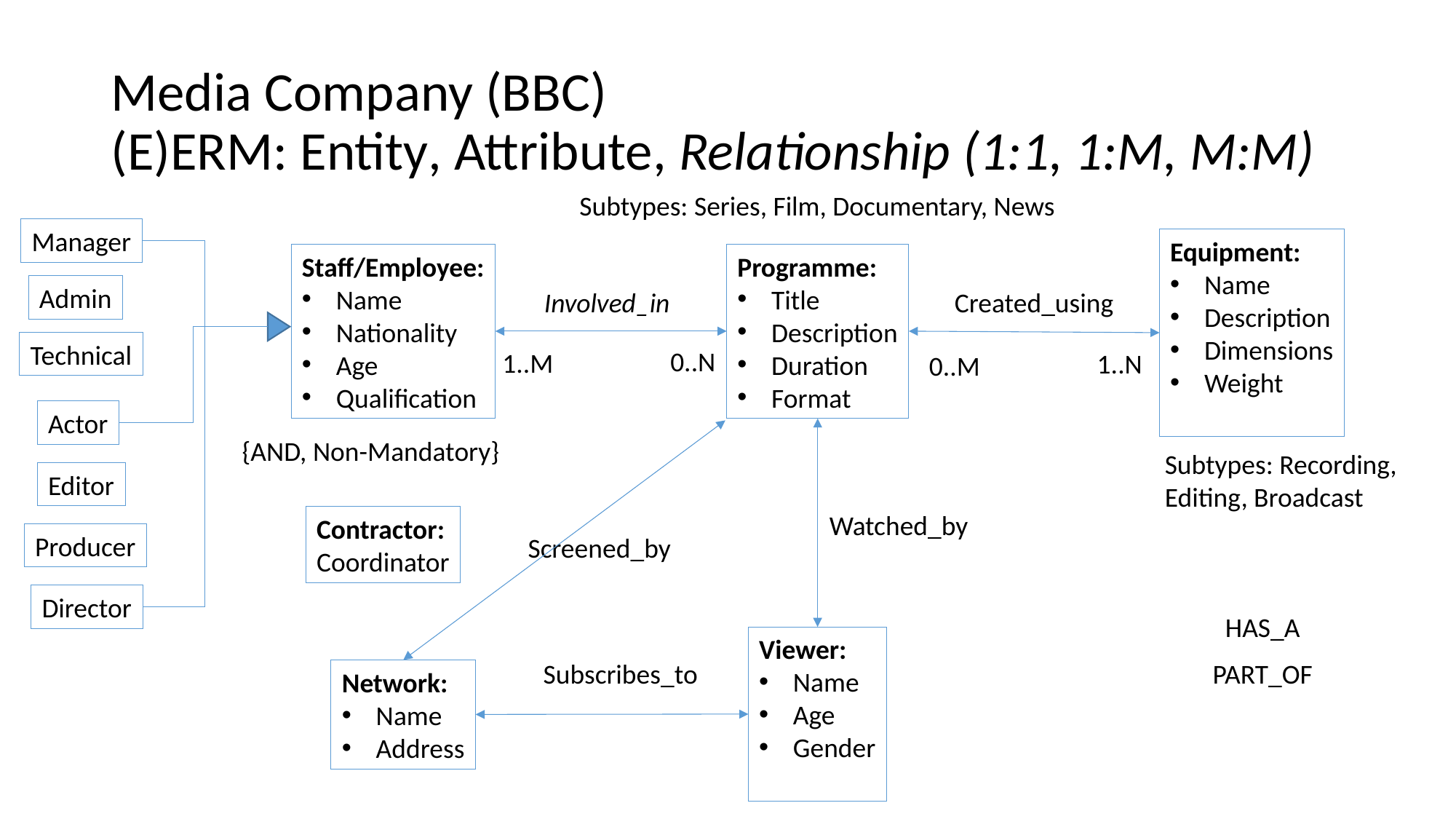

# Media Company (BBC) (E)ERM: Entity, Attribute, Relationship (1:1, 1:M, M:M)
Subtypes: Series, Film, Documentary, News
Manager
Equipment:
Name
Description
Dimensions
Weight

Staff/Employee:
Name
Nationality
Age
Qualification
Programme:
Title
Description
Duration
Format
Admin
Involved_in
Created_using

Technical
0..N
1..M
1..N
0..M
Actor
{AND, Non-Mandatory}
Subtypes: Recording,
Editing, Broadcast
Editor
Watched_by
Contractor:
Coordinator
Producer
Screened_by
Director
HAS_A
Viewer:
Name
Age
Gender

Subscribes_to
PART_OF
Network:
Name
Address